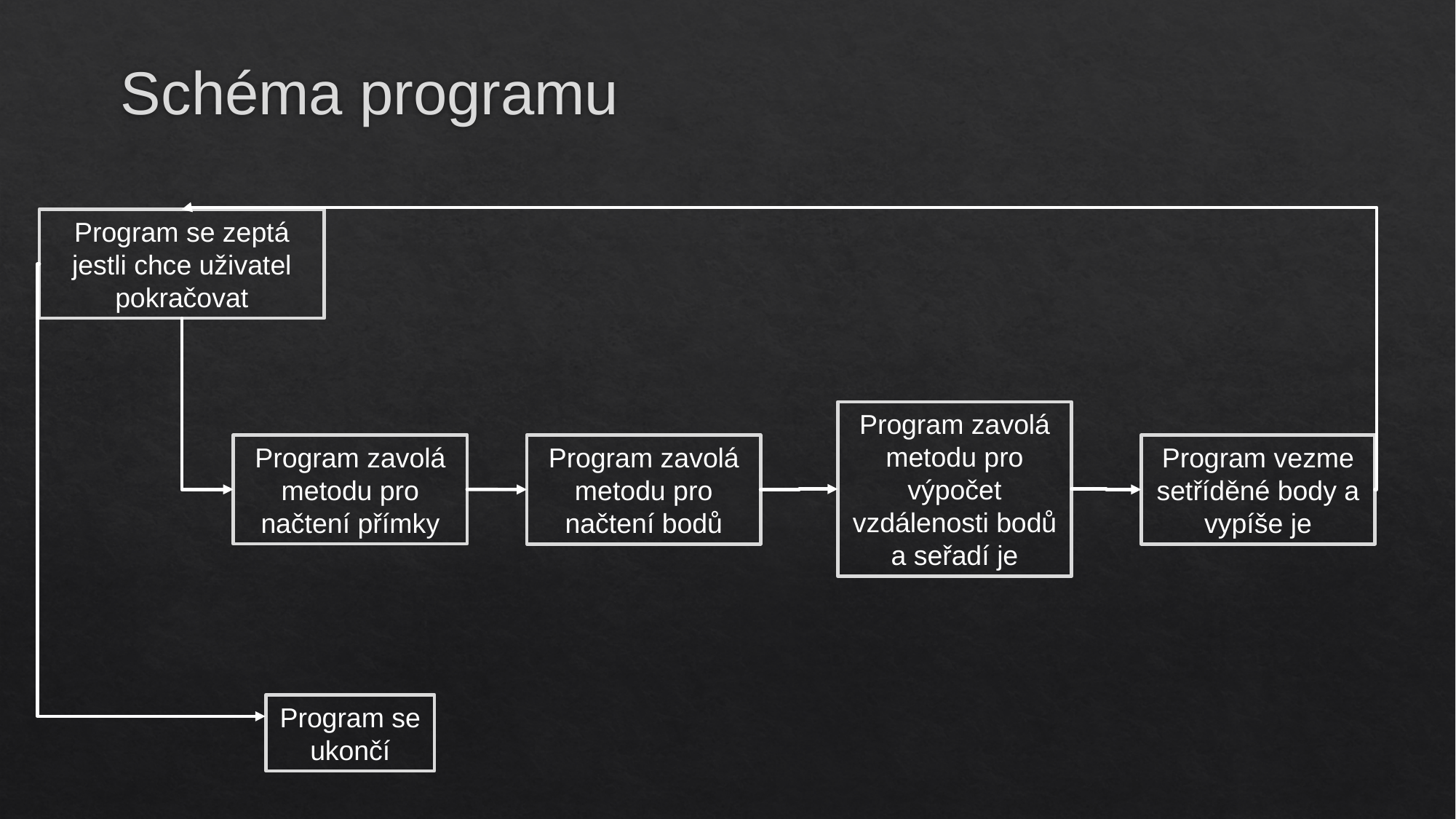

# Schéma programu
Program se zeptá jestli chce uživatel pokračovat
Program zavolá metodu pro výpočet vzdálenosti bodů a seřadí je
Program zavolá metodu pro načtení přímky
Program zavolá metodu pro načtení bodů
Program vezme setříděné body a vypíše je
Program se ukončí